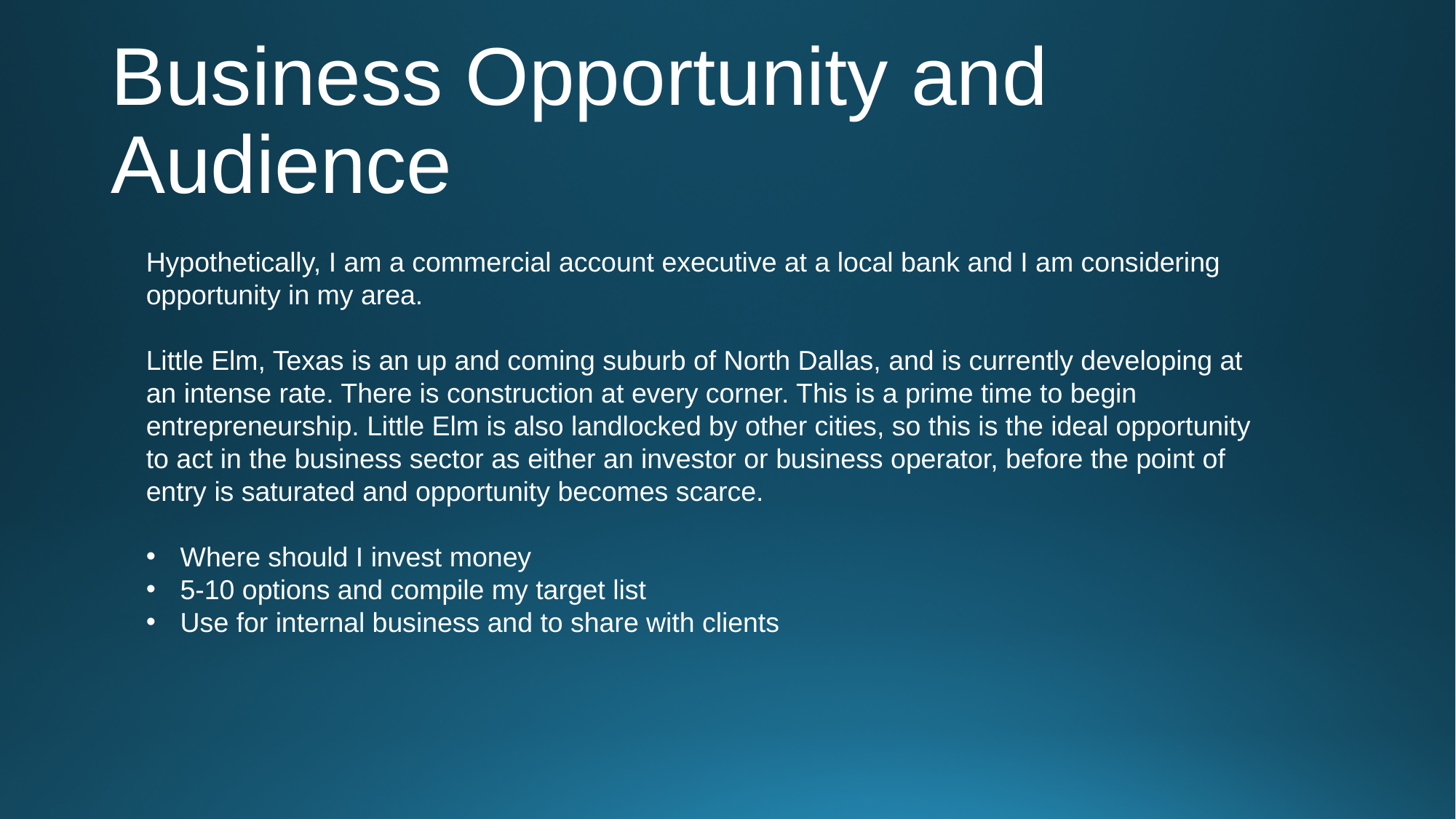

# Business Opportunity and Audience
Hypothetically, I am a commercial account executive at a local bank and I am considering opportunity in my area.

Little Elm, Texas is an up and coming suburb of North Dallas, and is currently developing at an intense rate. There is construction at every corner. This is a prime time to begin entrepreneurship. Little Elm is also landlocked by other cities, so this is the ideal opportunity to act in the business sector as either an investor or business operator, before the point of entry is saturated and opportunity becomes scarce.

Where should I invest money
5-10 options and compile my target list
Use for internal business and to share with clients